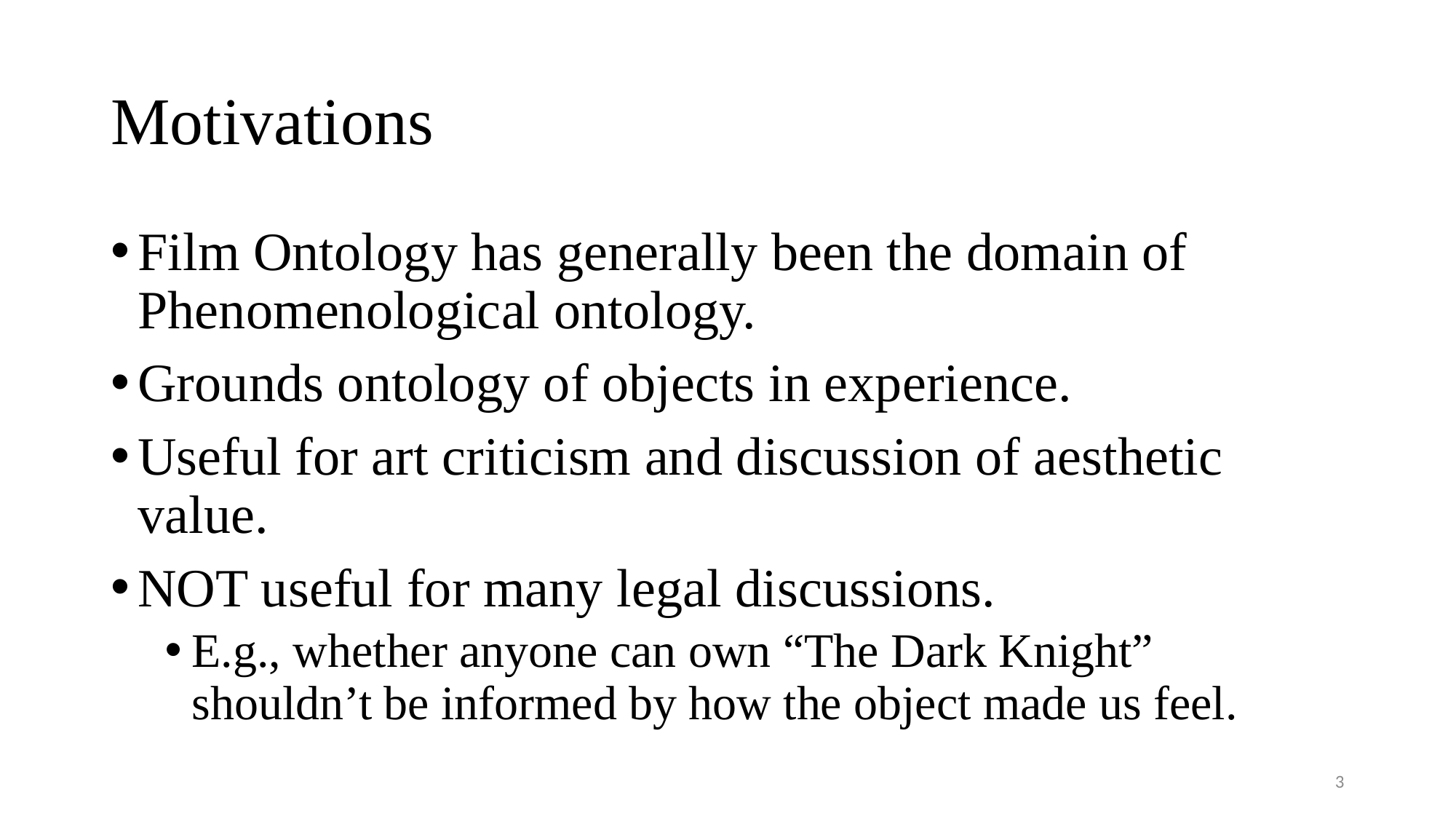

# Motivations
Film Ontology has generally been the domain of Phenomenological ontology.
Grounds ontology of objects in experience.
Useful for art criticism and discussion of aesthetic value.
NOT useful for many legal discussions.
E.g., whether anyone can own “The Dark Knight” shouldn’t be informed by how the object made us feel.
3